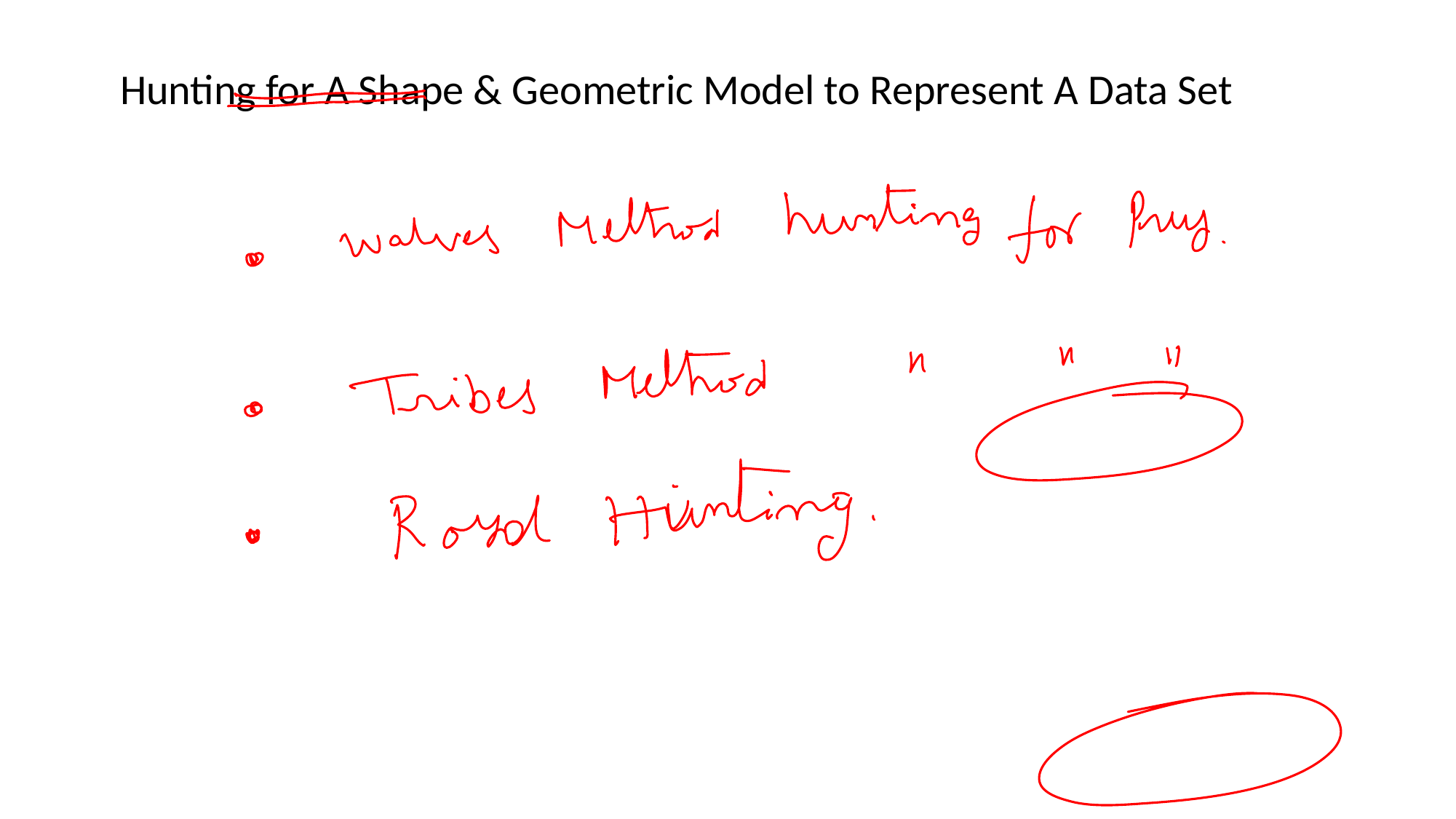

# Hunting for A Shape & Geometric Model to Represent A Data Set